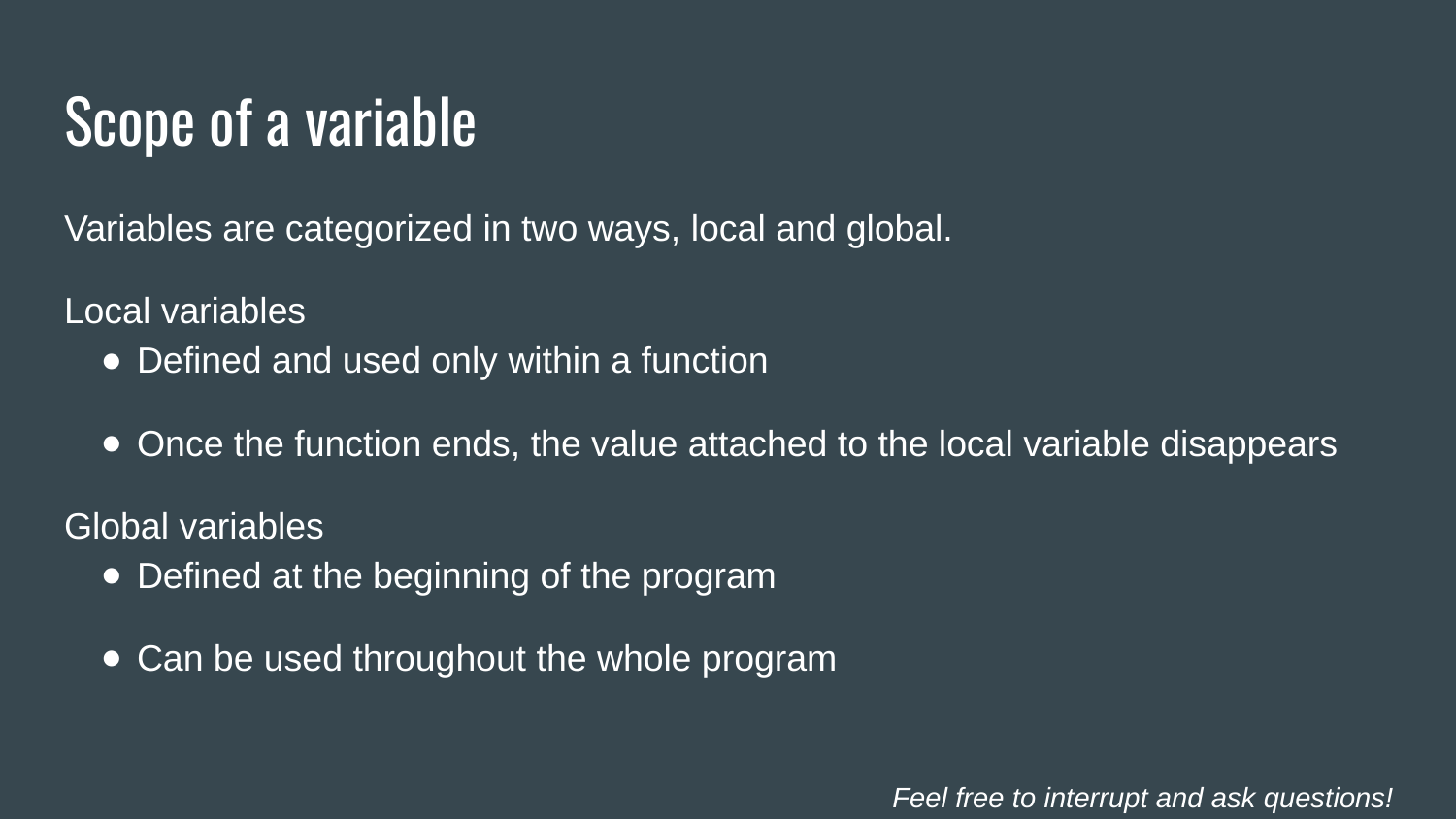

# Scope of a variable
Variables are categorized in two ways, local and global.
Local variables
Defined and used only within a function
Once the function ends, the value attached to the local variable disappears
Global variables
Defined at the beginning of the program
Can be used throughout the whole program
Feel free to interrupt and ask questions!